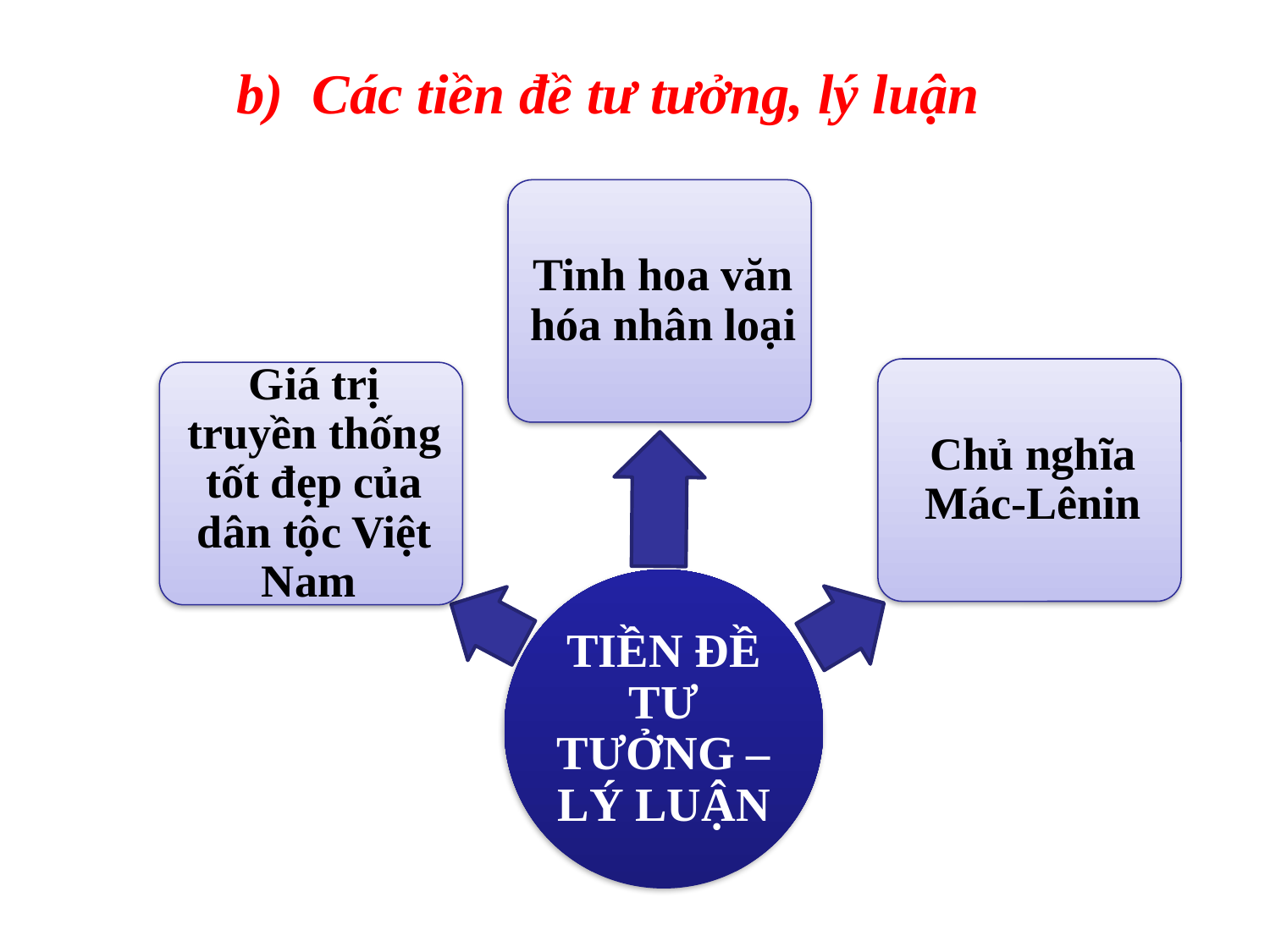

b)  Các tiền đề tư tưởng, lý luận
TIỀN ĐỀ TƯ TƯỞNG – LÝ LUẬN
Giá trị truyền thống tốt đẹp của dân tộc Việt Nam
Tinh hoa văn hóa nhân loại
Chủ nghĩa Mác-Lênin
#